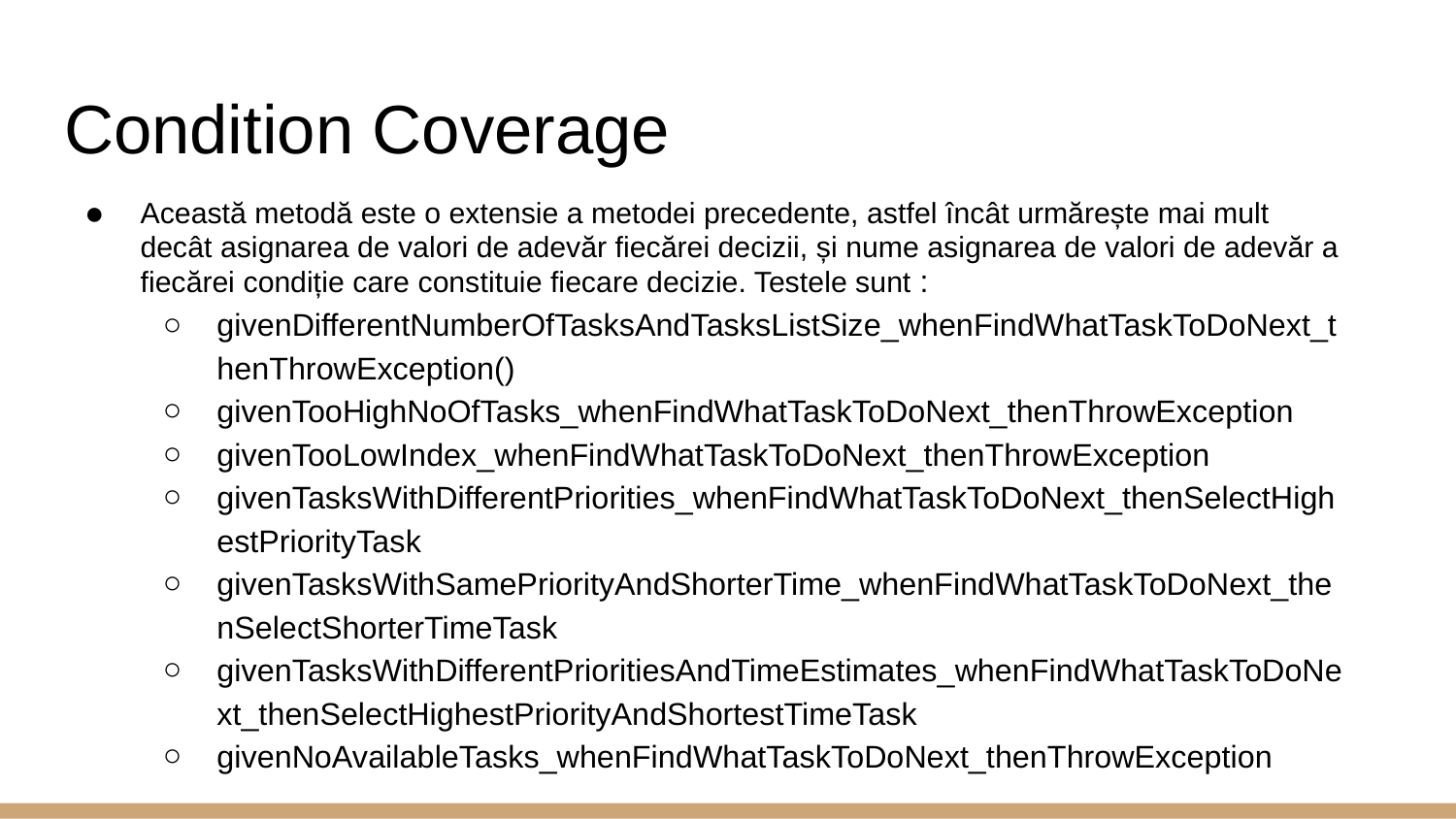

# Condition Coverage
Această metodă este o extensie a metodei precedente, astfel încât urmărește mai mult decât asignarea de valori de adevăr fiecărei decizii, și nume asignarea de valori de adevăr a fiecărei condiție care constituie fiecare decizie. Testele sunt :
givenDifferentNumberOfTasksAndTasksListSize_whenFindWhatTaskToDoNext_thenThrowException()
givenTooHighNoOfTasks_whenFindWhatTaskToDoNext_thenThrowException
givenTooLowIndex_whenFindWhatTaskToDoNext_thenThrowException
givenTasksWithDifferentPriorities_whenFindWhatTaskToDoNext_thenSelectHighestPriorityTask
givenTasksWithSamePriorityAndShorterTime_whenFindWhatTaskToDoNext_thenSelectShorterTimeTask
givenTasksWithDifferentPrioritiesAndTimeEstimates_whenFindWhatTaskToDoNext_thenSelectHighestPriorityAndShortestTimeTask
givenNoAvailableTasks_whenFindWhatTaskToDoNext_thenThrowException